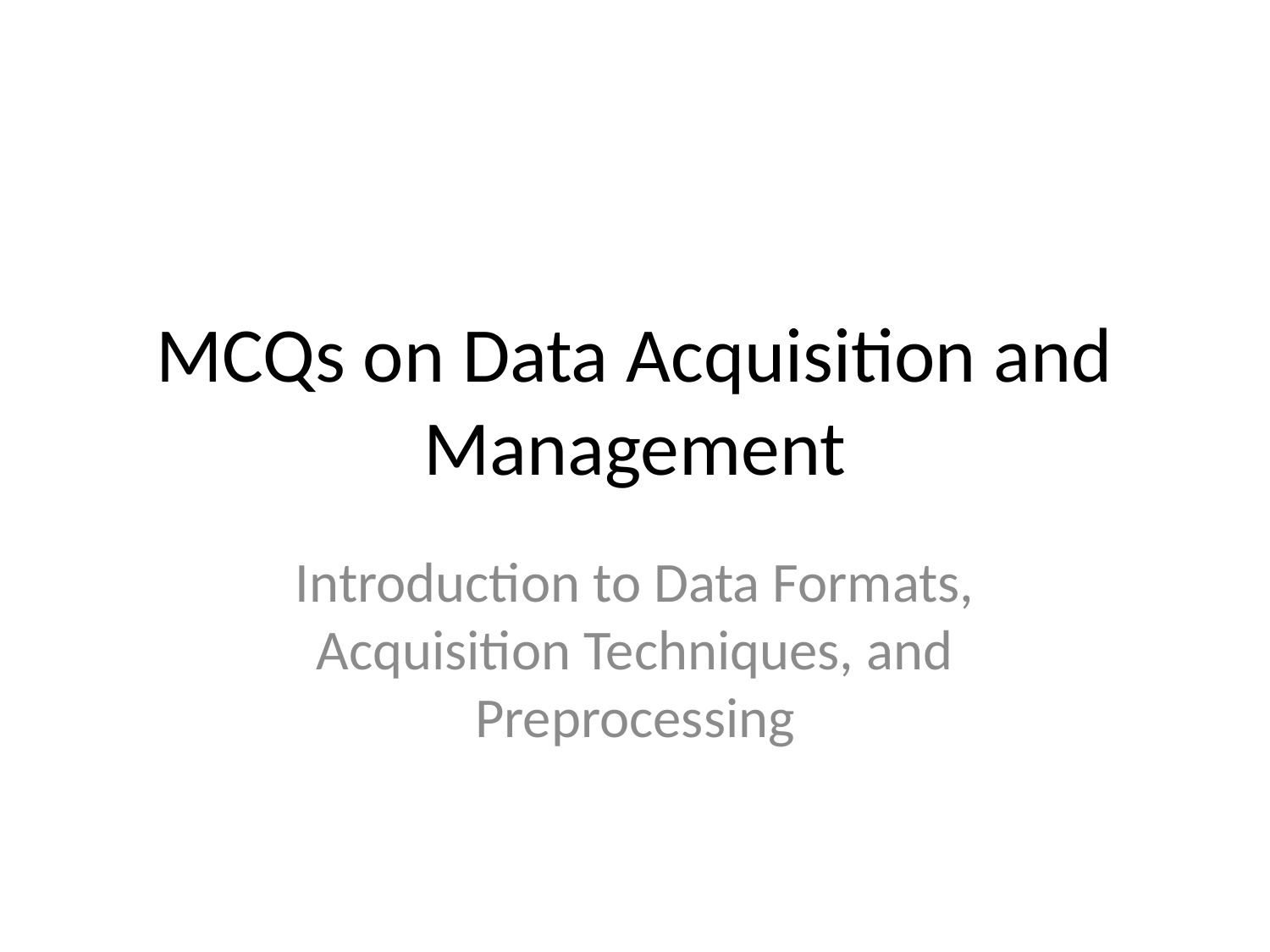

# MCQs on Data Acquisition and Management
Introduction to Data Formats, Acquisition Techniques, and Preprocessing